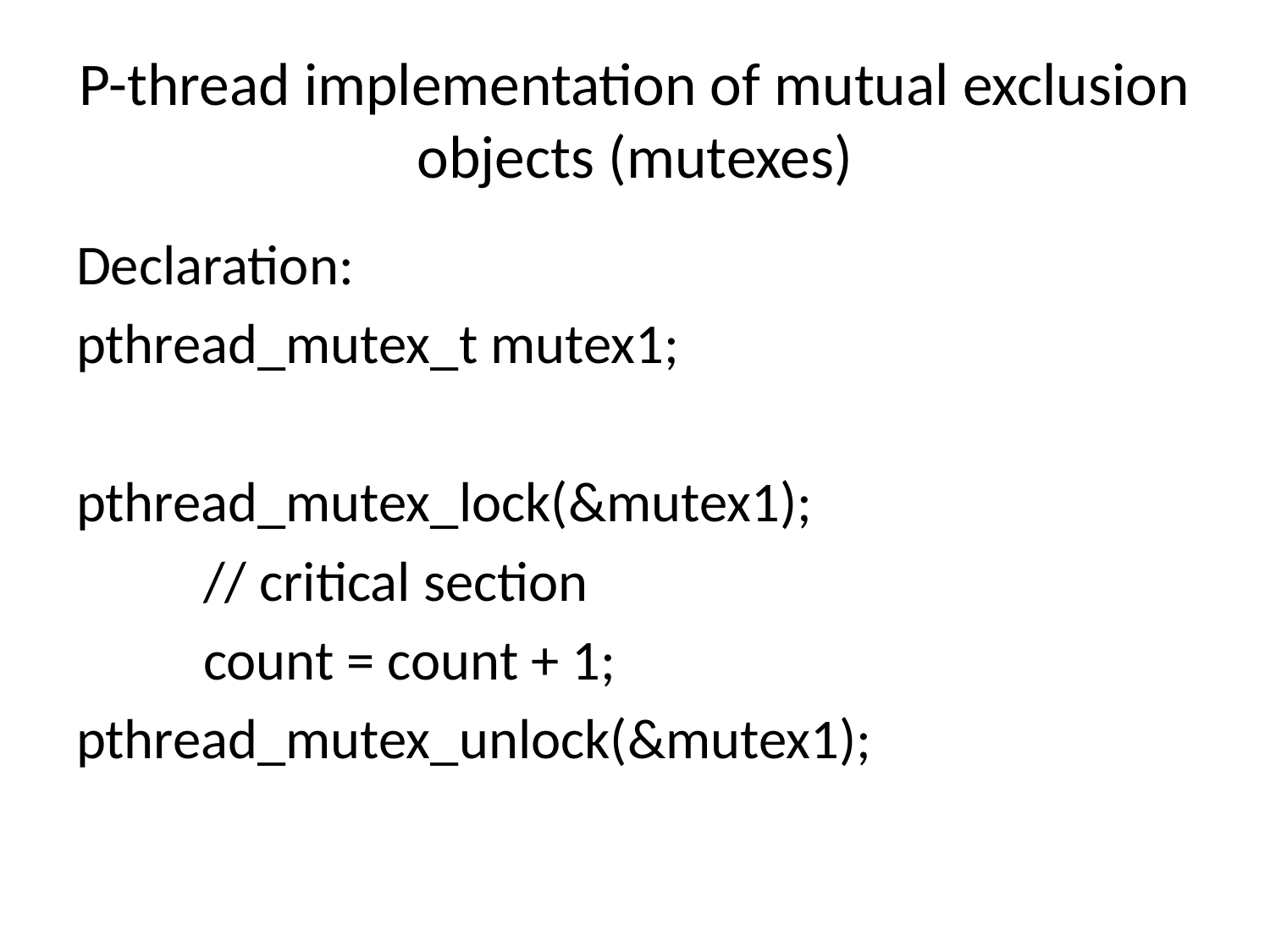

# P-thread implementation of mutual exclusion objects (mutexes)
Declaration:
pthread_mutex_t mutex1;

pthread_mutex_lock(&mutex1);
	// critical section
          count = count + 1;
pthread_mutex_unlock(&mutex1);